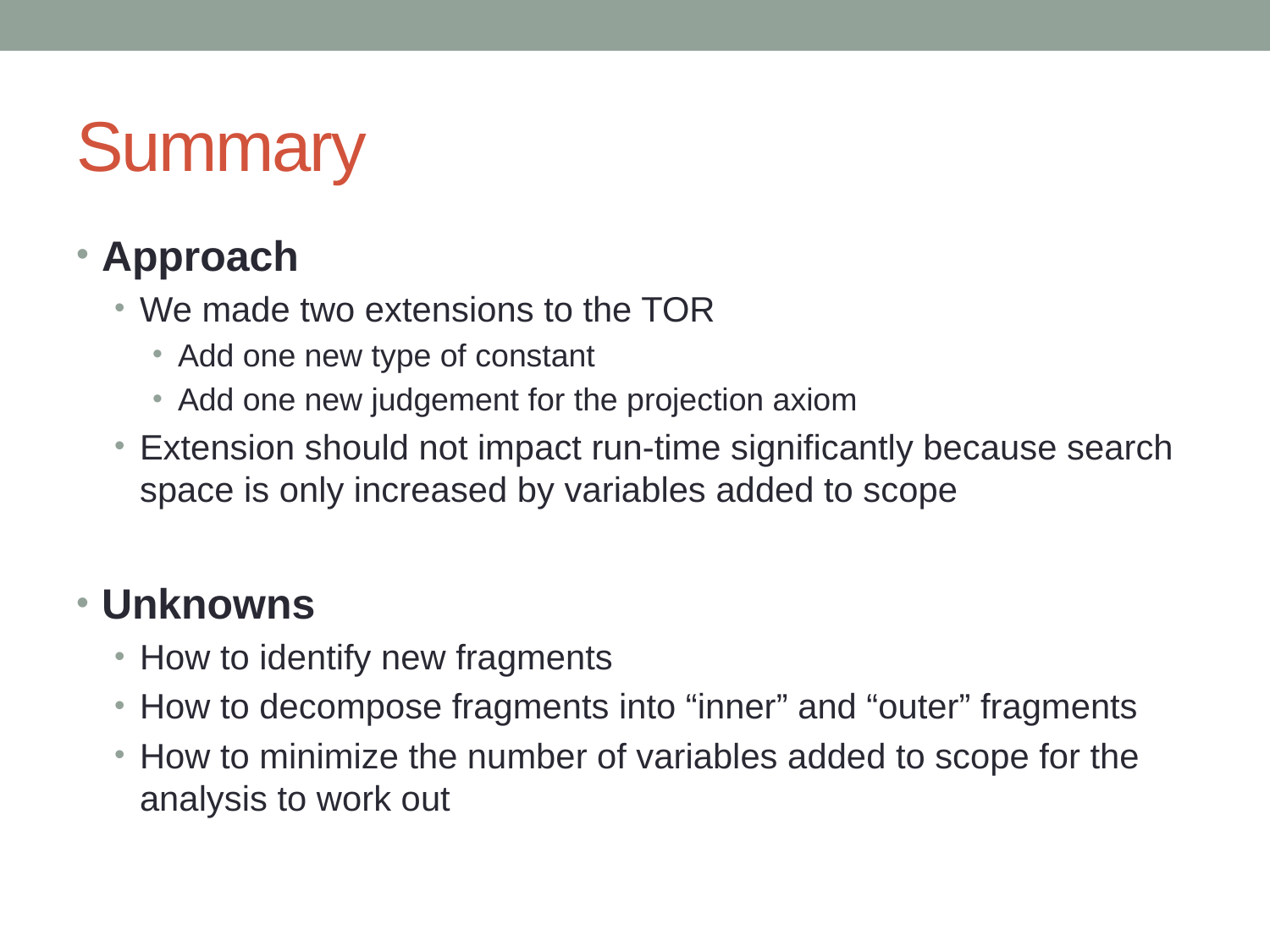

# Summary
Approach
We made two extensions to the TOR
Add one new type of constant
Add one new judgement for the projection axiom
Extension should not impact run-time significantly because search space is only increased by variables added to scope

Unknowns
How to identify new fragments
How to decompose fragments into “inner” and “outer” fragments
How to minimize the number of variables added to scope for the analysis to work out